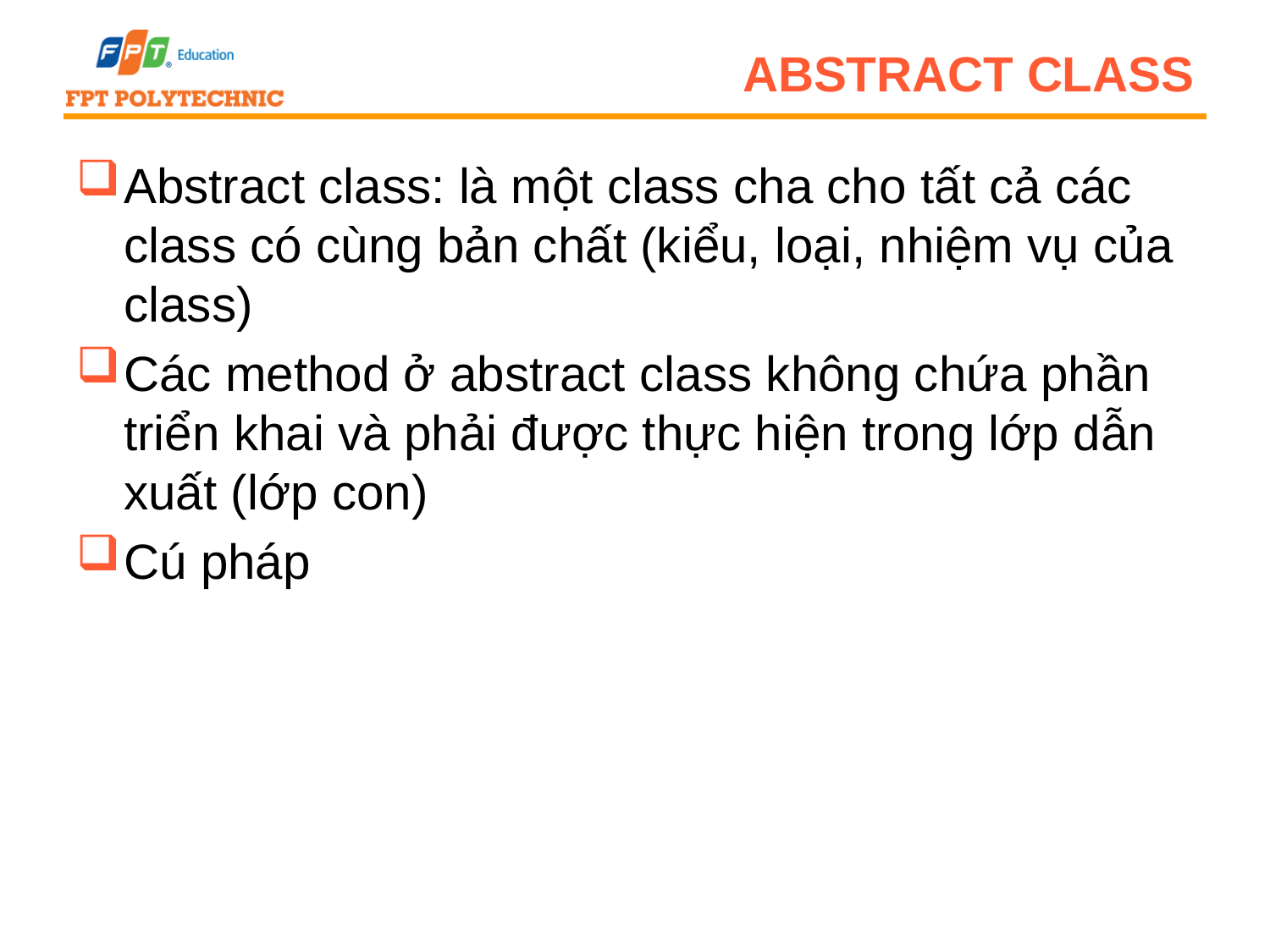

# Abstract class
Abstract class: là một class cha cho tất cả các class có cùng bản chất (kiểu, loại, nhiệm vụ của class)
Các method ở abstract class không chứa phần triển khai và phải được thực hiện trong lớp dẫn xuất (lớp con)
Cú pháp